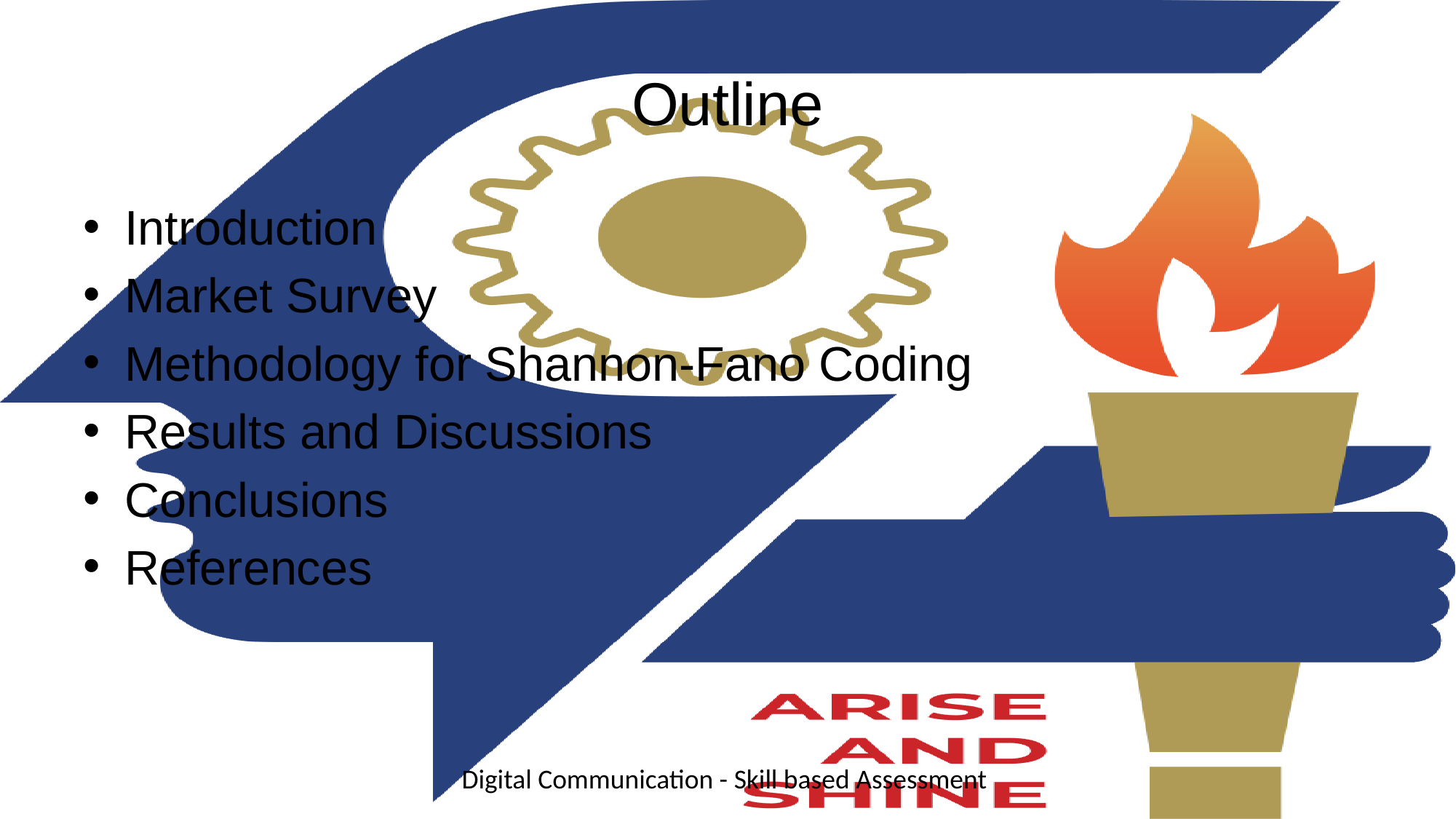

# Outline
Introduction
Market Survey
Methodology for Shannon-Fano Coding
Results and Discussions
Conclusions
References
Digital Communication - Skill based Assessment